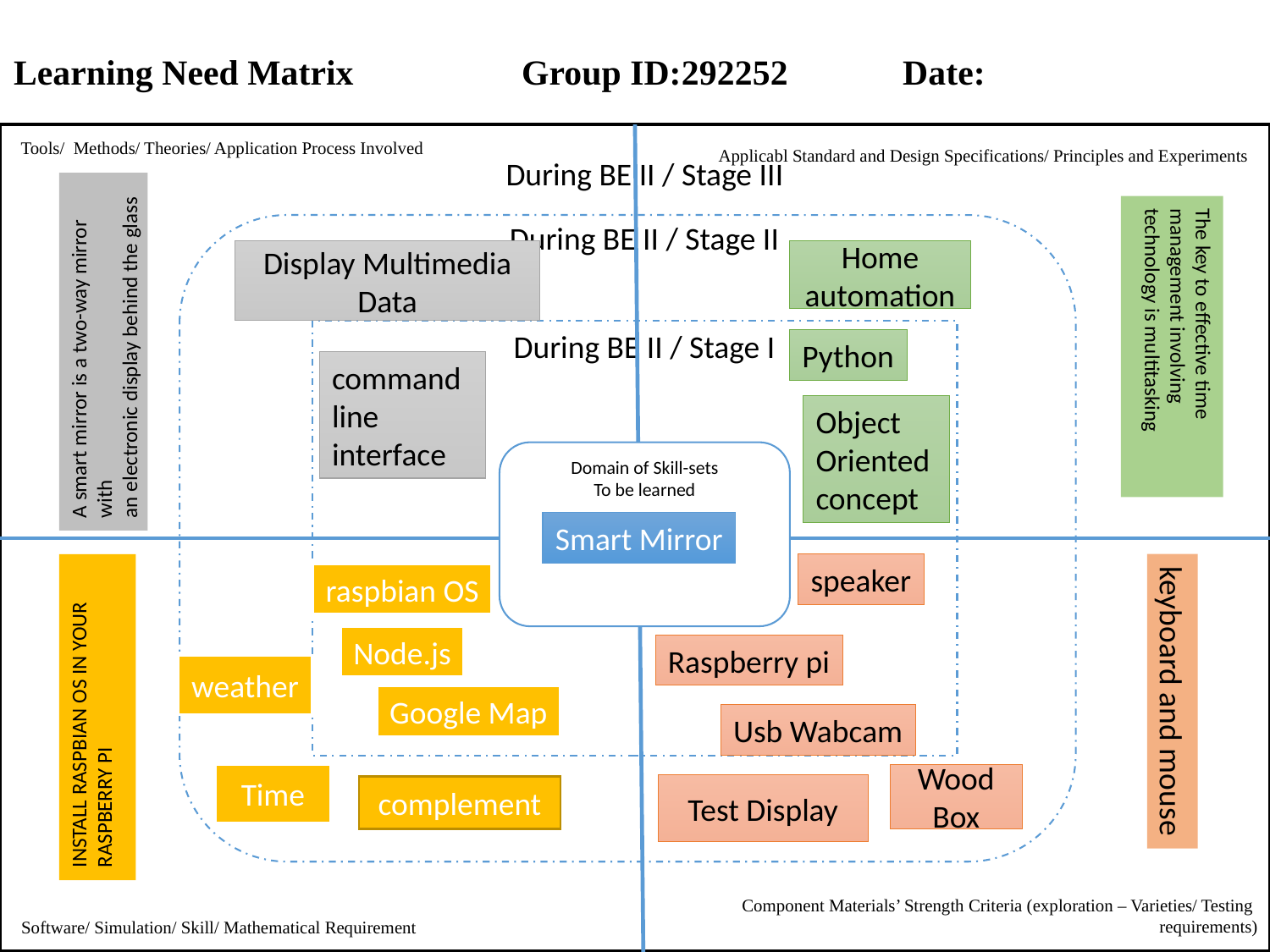

Learning Need Matrix		Group ID:292252	Date:

Tools/  Methods/ Theories/ Application Process Involved
Applicabl Standard and Design Specifications/ Principles and Experiments
During BE II / Stage III
The key to effective time management involving technology is multitasking
During BE II / Stage II
edrtg
Display Multimedia Data
Home automation
A smart mirror is a two-way mirror with
an electronic display behind the glass
During BE II
During BE II / Stage I
Python
command line
interface
Object
Oriented
concept
Domain of Skill-sets
To be learned
Smart Mirror
INSTALL RASPBIAN OS IN YOUR RASPBERRY PI
speaker
raspbian OS
Node.js
Raspberry pi
weather
keyboard and mouse
Google Map
Usb Wabcam
Time
Wood Box
Test Display
complement
Component Materials’ Strength Criteria (exploration – Varieties/ Testing
requirements)
Software/ Simulation/ Skill/ Mathematical Requirement